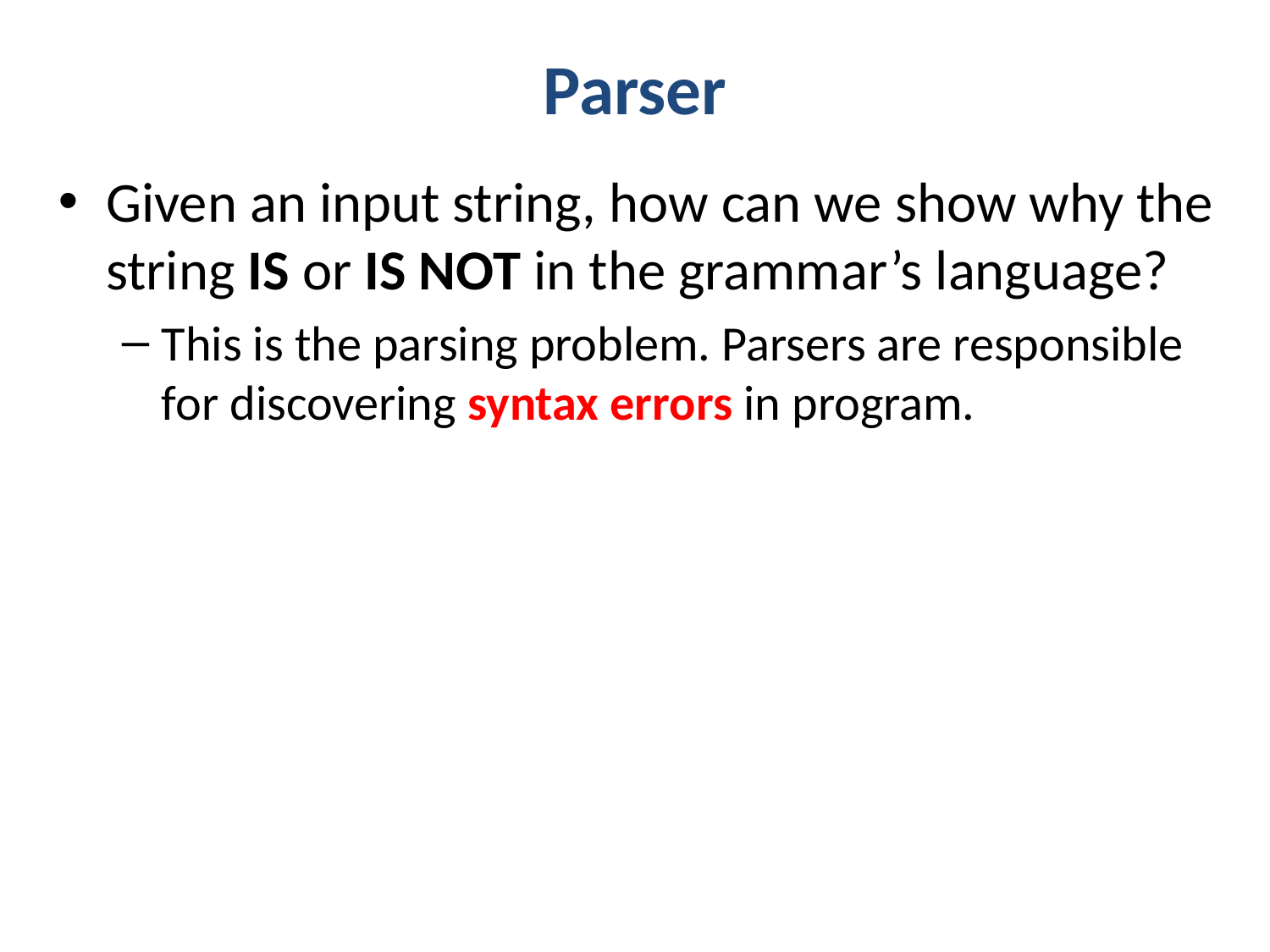

# Parser
Given an input string, how can we show why the string IS or IS NOT in the grammar’s language?
This is the parsing problem. Parsers are responsible for discovering syntax errors in program.